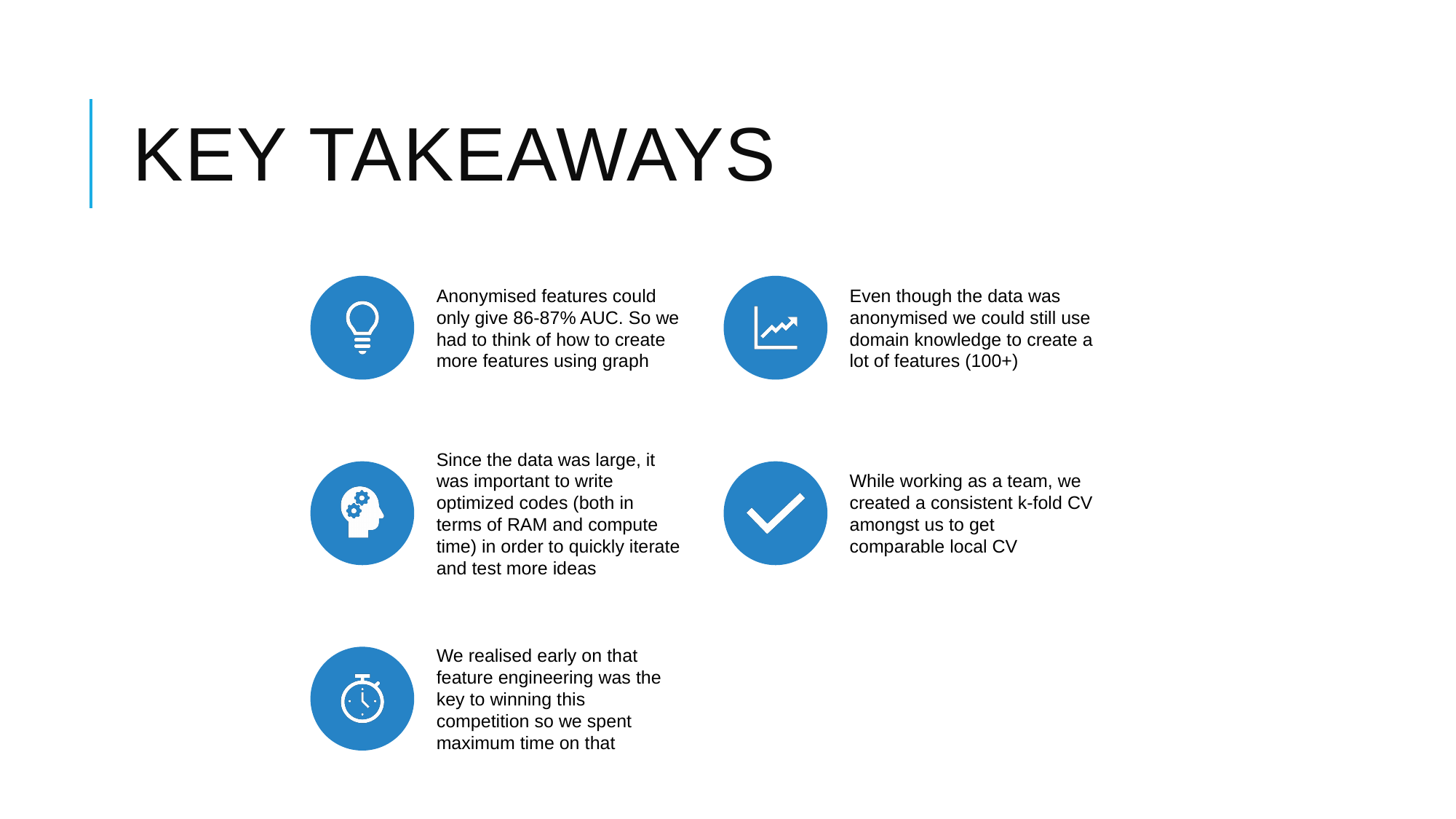

# Key Takeaways
Anonymised features could only give 86-87% AUC. So we had to think of how to create more features using graph
Even though the data was anonymised we could still use domain knowledge to create a lot of features (100+)
Since the data was large, it was important to write optimized codes (both in terms of RAM and compute time) in order to quickly iterate and test more ideas
While working as a team, we created a consistent k-fold CV amongst us to get comparable local CV
We realised early on that feature engineering was the key to winning this competition so we spent maximum time on that